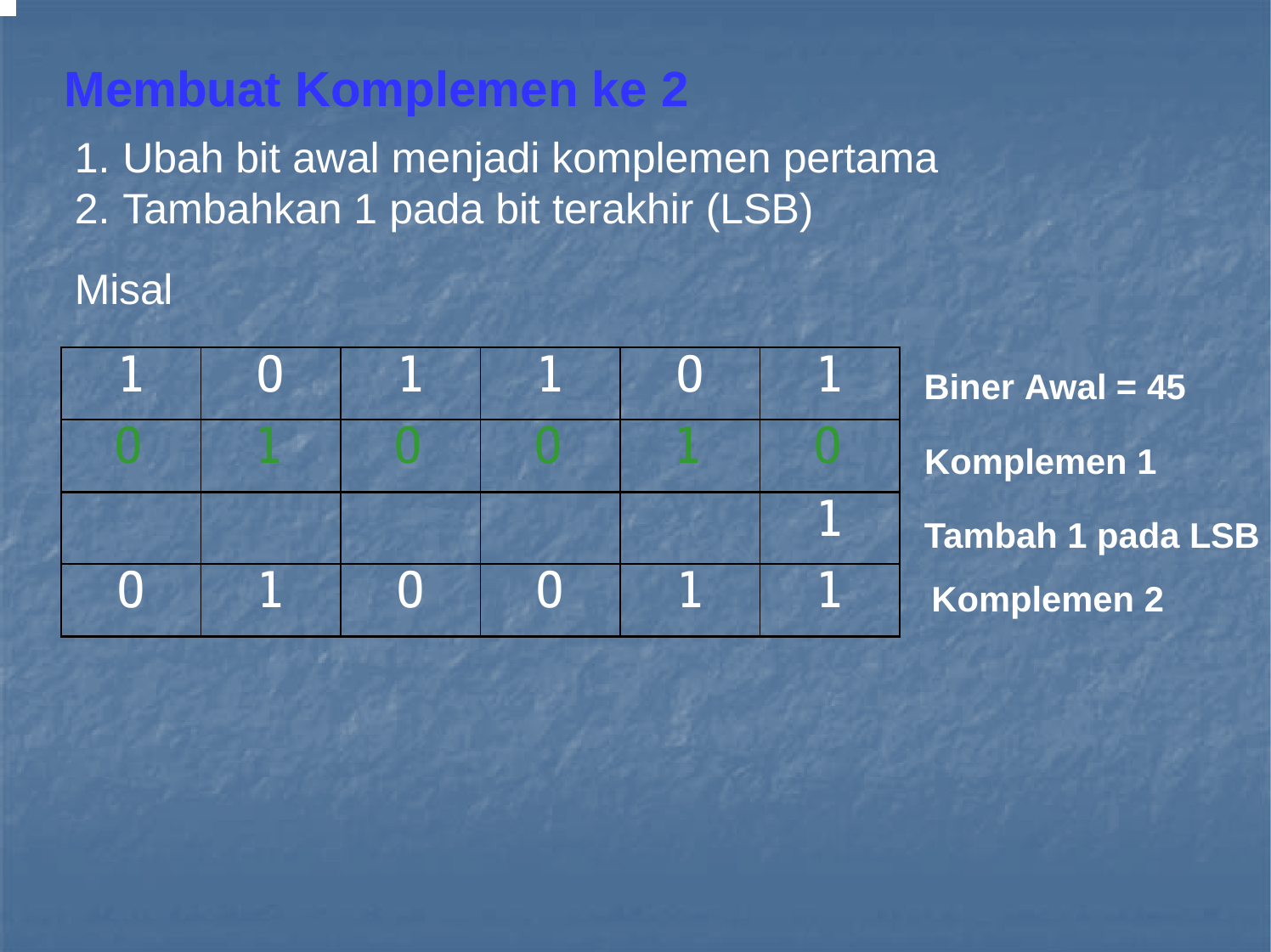

# Membuat Komplemen ke 2
Ubah bit awal menjadi komplemen pertama
Tambahkan 1 pada bit terakhir (LSB)
Misal
Biner Awal = 45 Komplemen 1
Tambah 1 pada LSB Komplemen 2
| 1 | 0 | 1 | 1 | 0 | 1 |
| --- | --- | --- | --- | --- | --- |
| 0 | 1 | 0 | 0 | 1 | 0 |
|  |  |  |  |  | 1 |
| 0 | 1 | 0 | 0 | 1 | 1 |